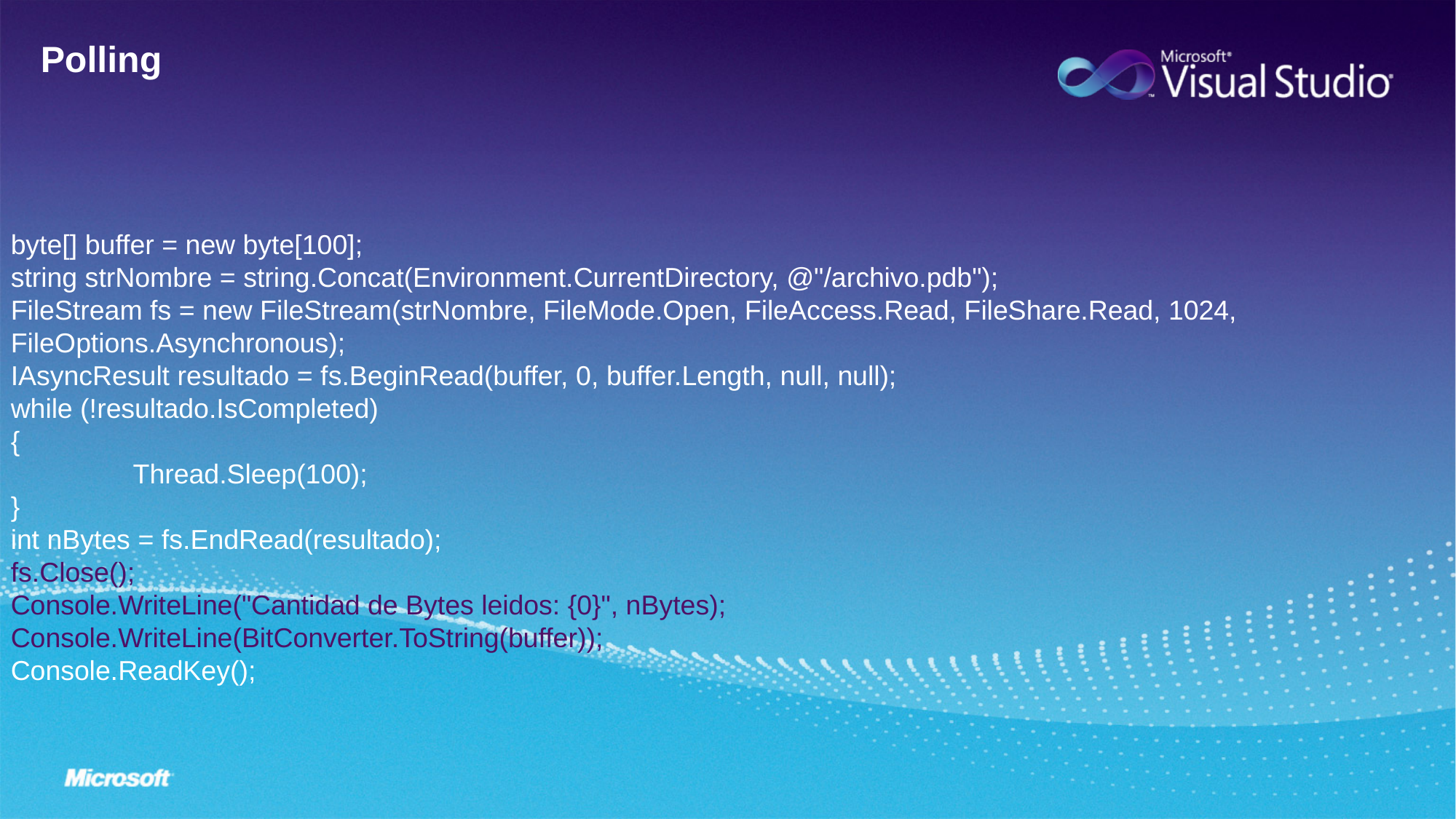

Polling
byte[] buffer = new byte[100];
string strNombre = string.Concat(Environment.CurrentDirectory, @"/archivo.pdb");
FileStream fs = new FileStream(strNombre, FileMode.Open, FileAccess.Read, FileShare.Read, 1024, FileOptions.Asynchronous);
IAsyncResult resultado = fs.BeginRead(buffer, 0, buffer.Length, null, null);
while (!resultado.IsCompleted)
{
                Thread.Sleep(100);
}
int nBytes = fs.EndRead(resultado);
fs.Close();
Console.WriteLine("Cantidad de Bytes leidos: {0}", nBytes);
Console.WriteLine(BitConverter.ToString(buffer));
Console.ReadKey();